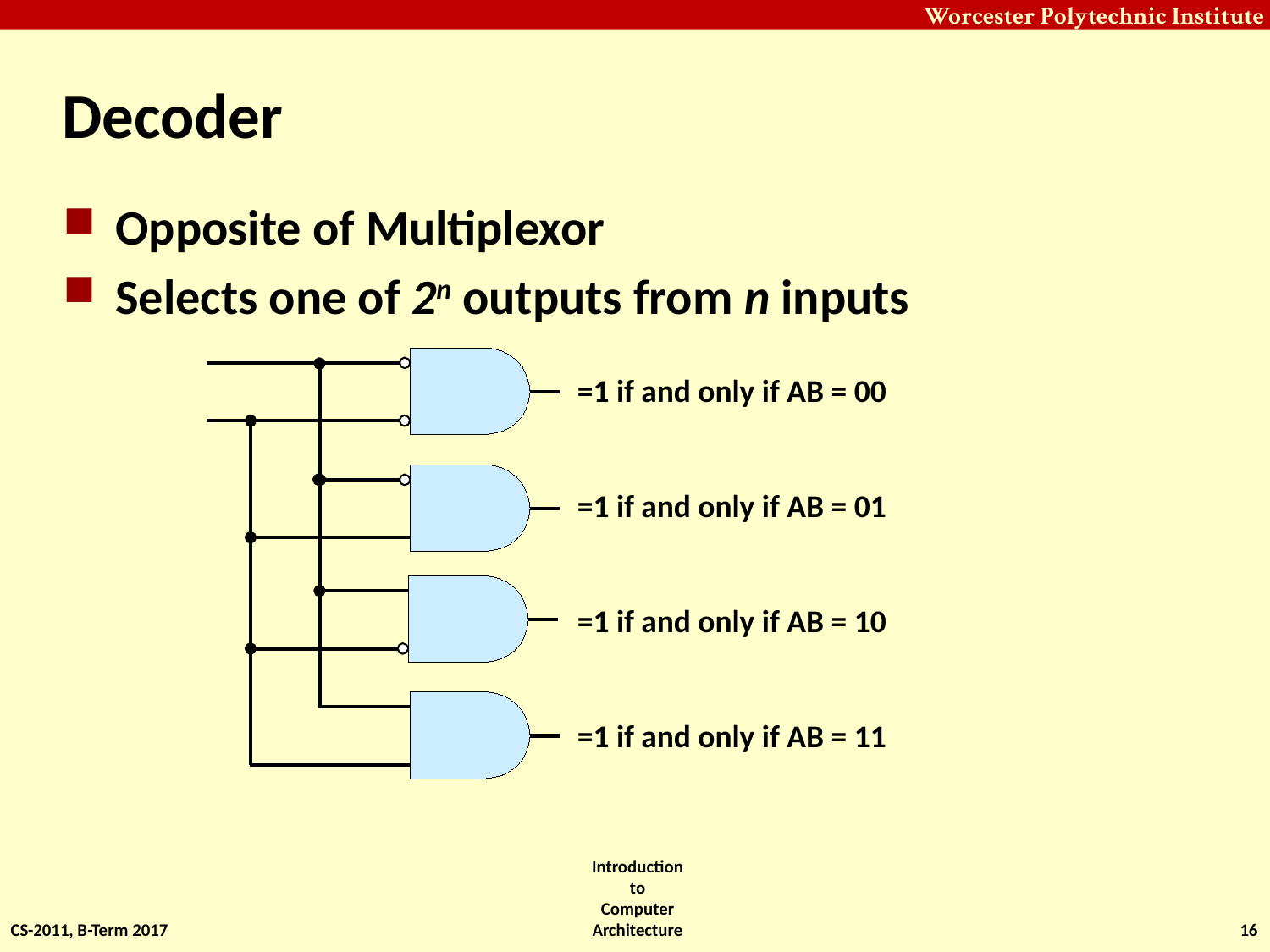

# Decoder
Opposite of Multiplexor
Selects one of 2n outputs from n inputs

=1 if and only if AB = 00

=1 if and only if AB = 01

=1 if and only if AB = 10

=1 if and only if AB = 11
CS-2011, B-Term 2017
Introduction to Computer Architecture
16